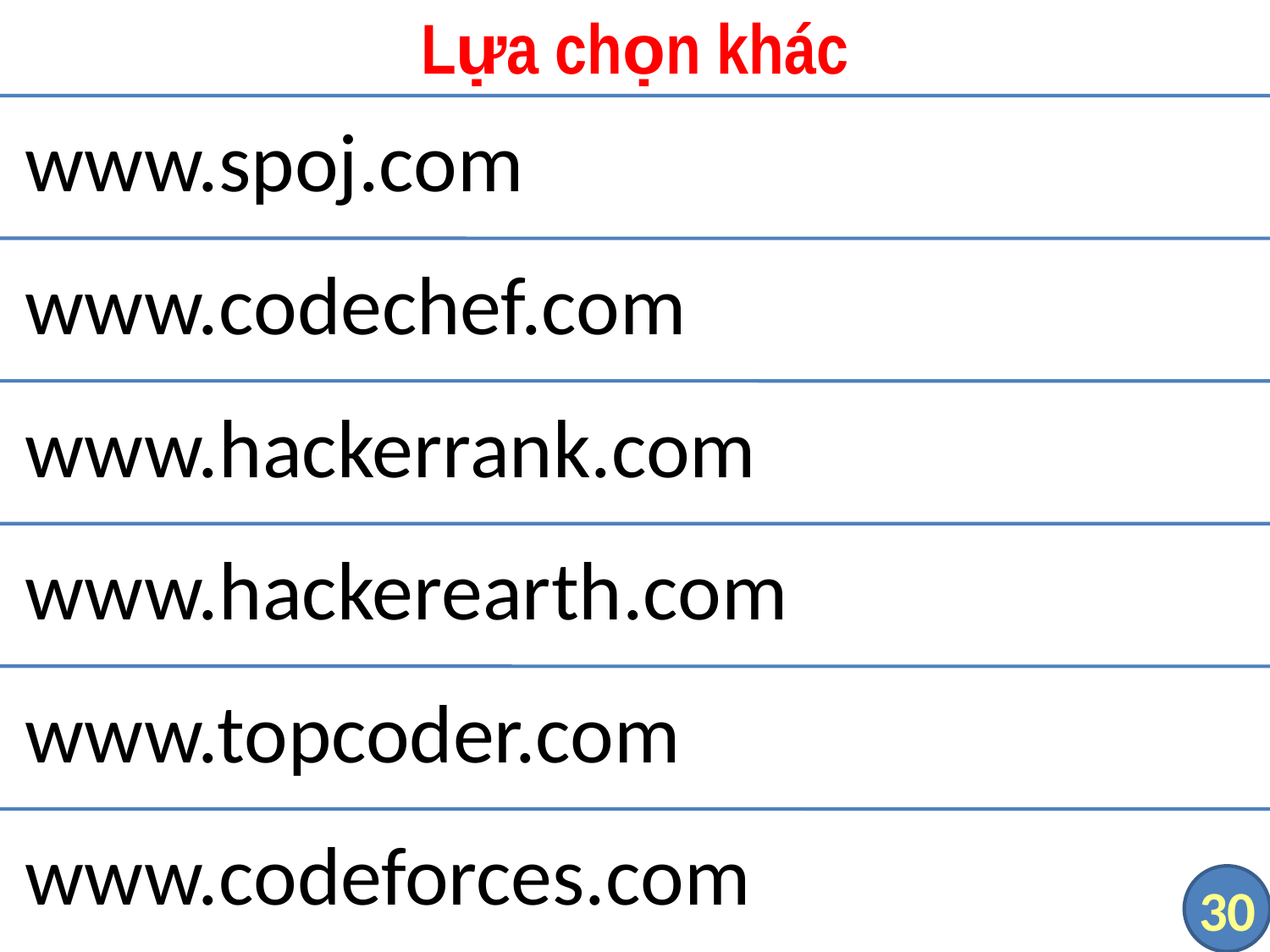

# Lựa chọn khác
www.spoj.com
www.codechef.com
www.hackerrank.com
www.hackerearth.com
www.topcoder.com
www.codeforces.com
30